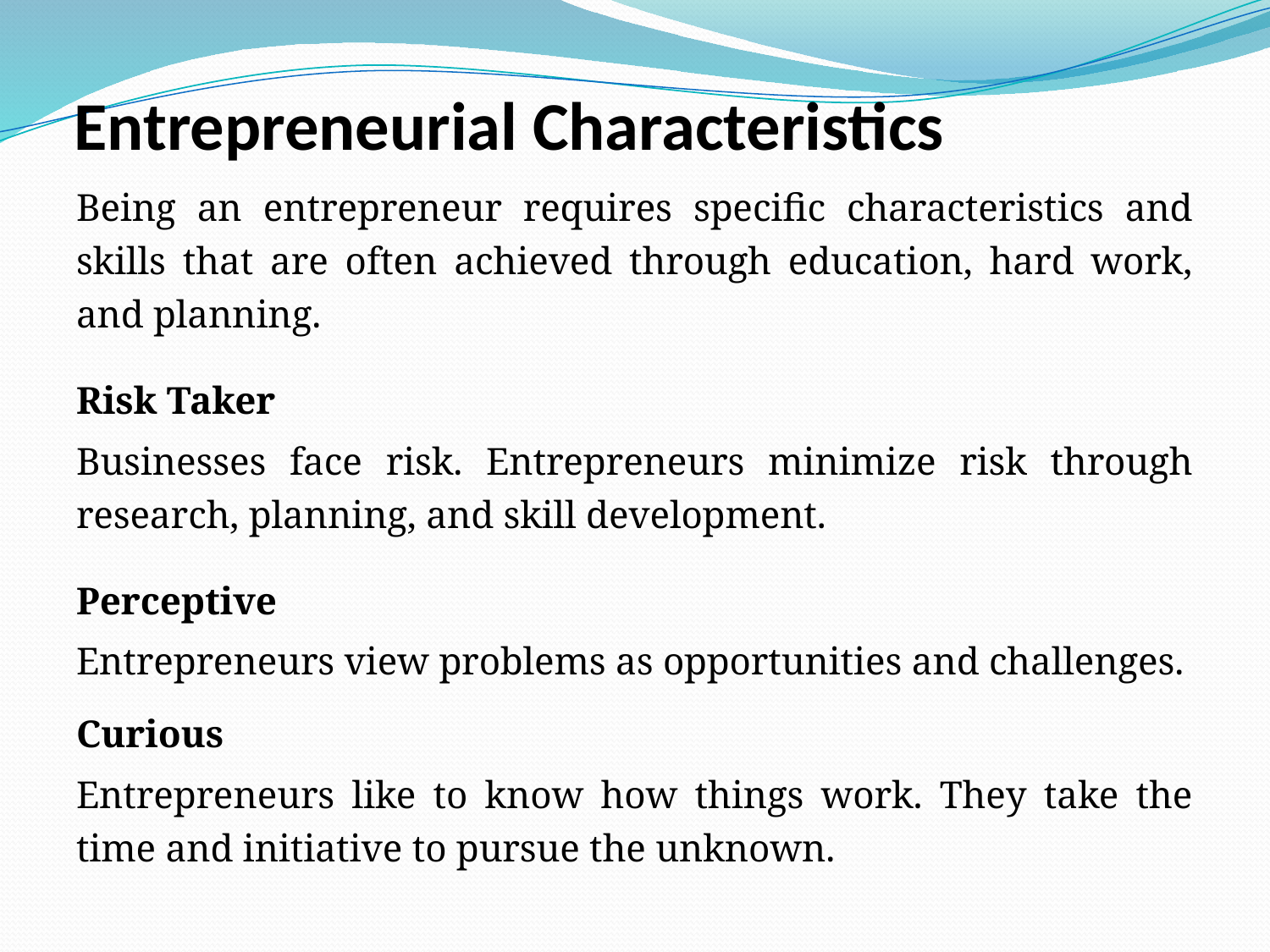

# Entrepreneurial Characteristics
Being an entrepreneur requires specific characteristics and skills that are often achieved through education, hard work, and planning.

Risk Taker
Businesses face risk. Entrepreneurs minimize risk through research, planning, and skill development.

Perceptive
Entrepreneurs view problems as opportunities and challenges.

Curious
Entrepreneurs like to know how things work. They take the time and initiative to pursue the unknown.